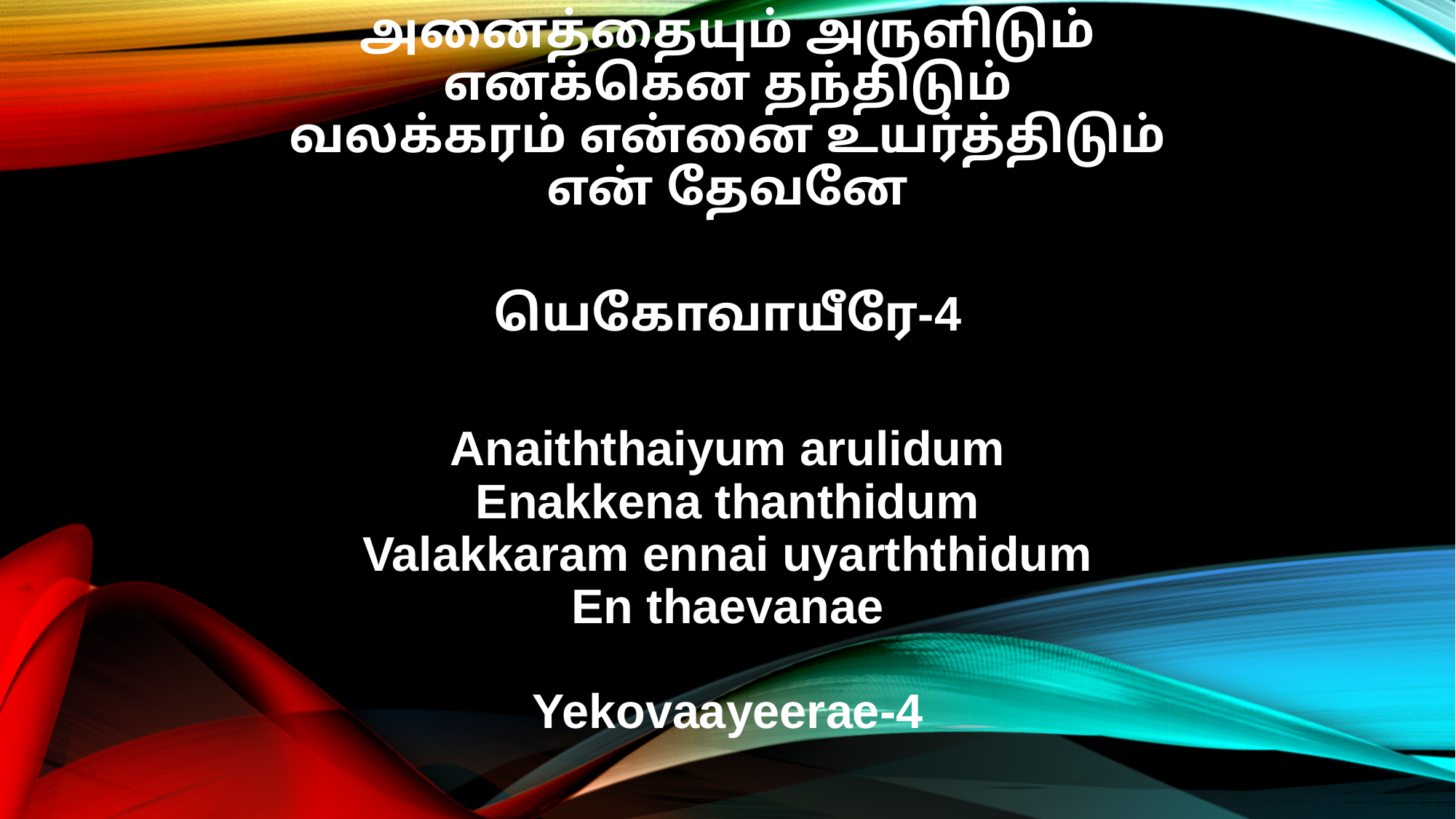

அனைத்தையும் அருளிடும்
எனக்கென தந்திடும்
வலக்கரம் என்னை உயர்த்திடும்
என் தேவனே
யெகோவாயீரே-4

Anaiththaiyum arulidum
Enakkena thanthidum
Valakkaram ennai uyarththidum
En thaevanae
Yekovaayeerae-4